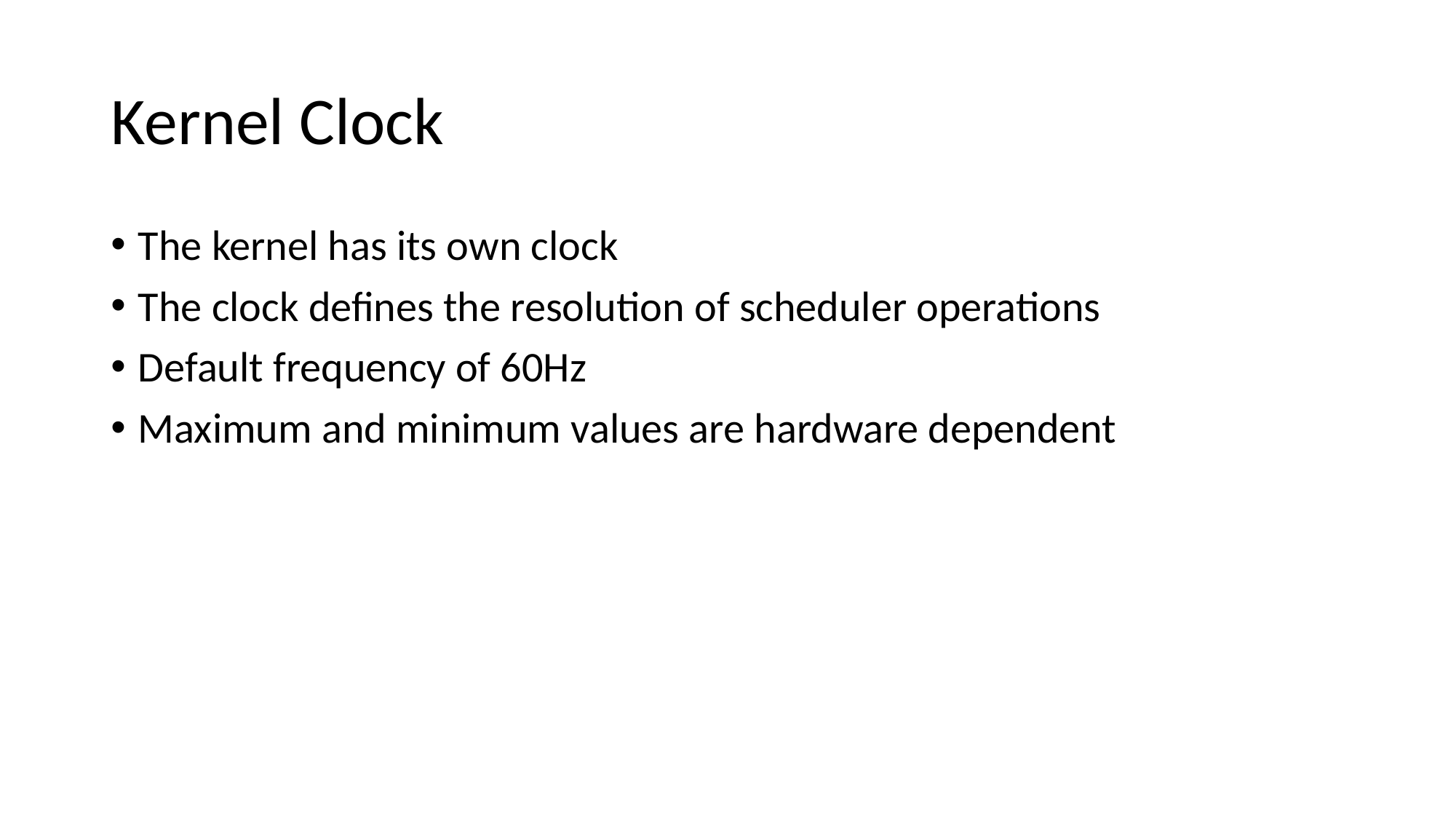

# Kernel Clock
The kernel has its own clock
The clock defines the resolution of scheduler operations
Default frequency of 60Hz
Maximum and minimum values are hardware dependent